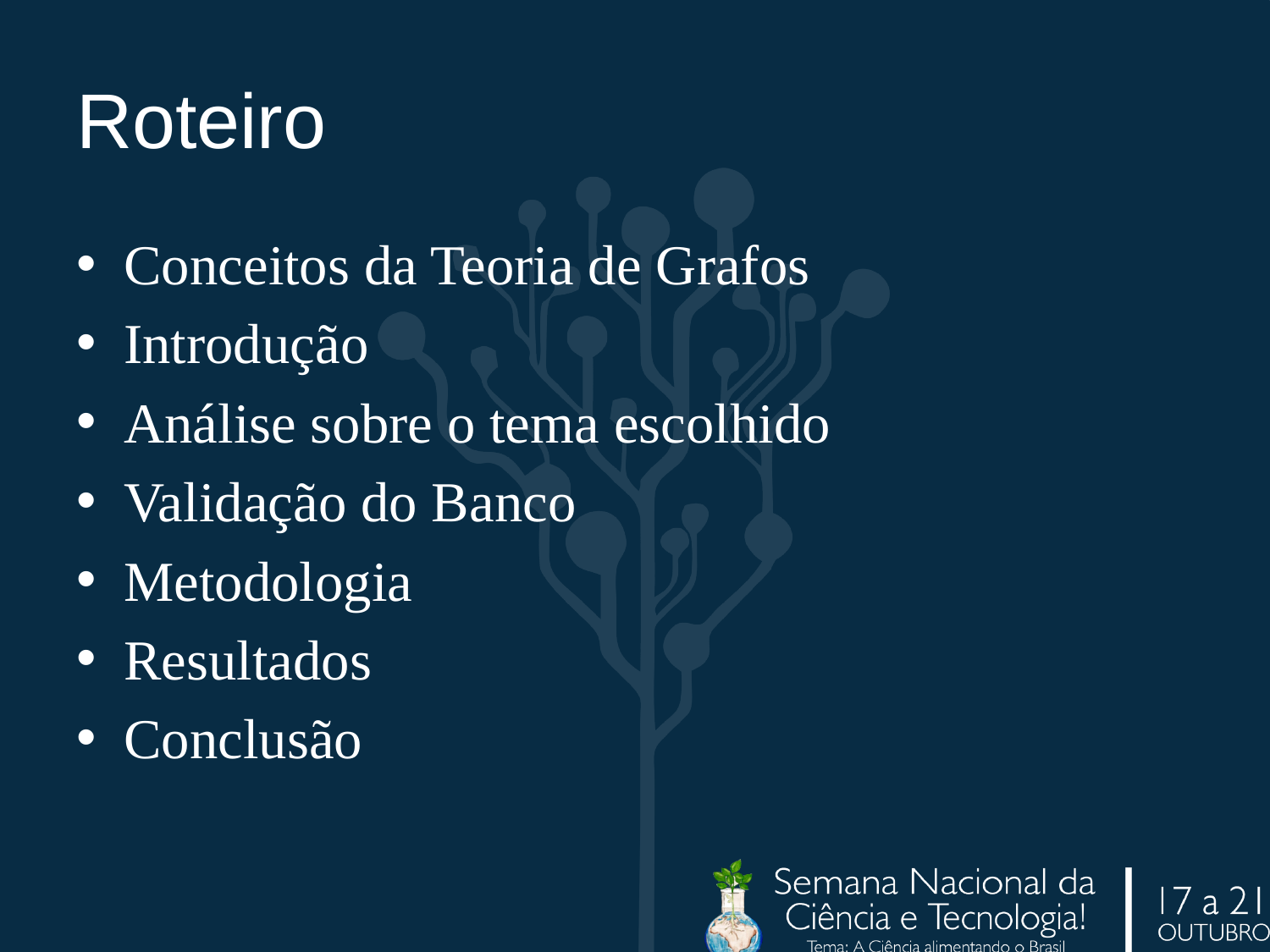

# Roteiro
Conceitos da Teoria de Grafos
Introdução
Análise sobre o tema escolhido
Validação do Banco
Metodologia
Resultados
Conclusão